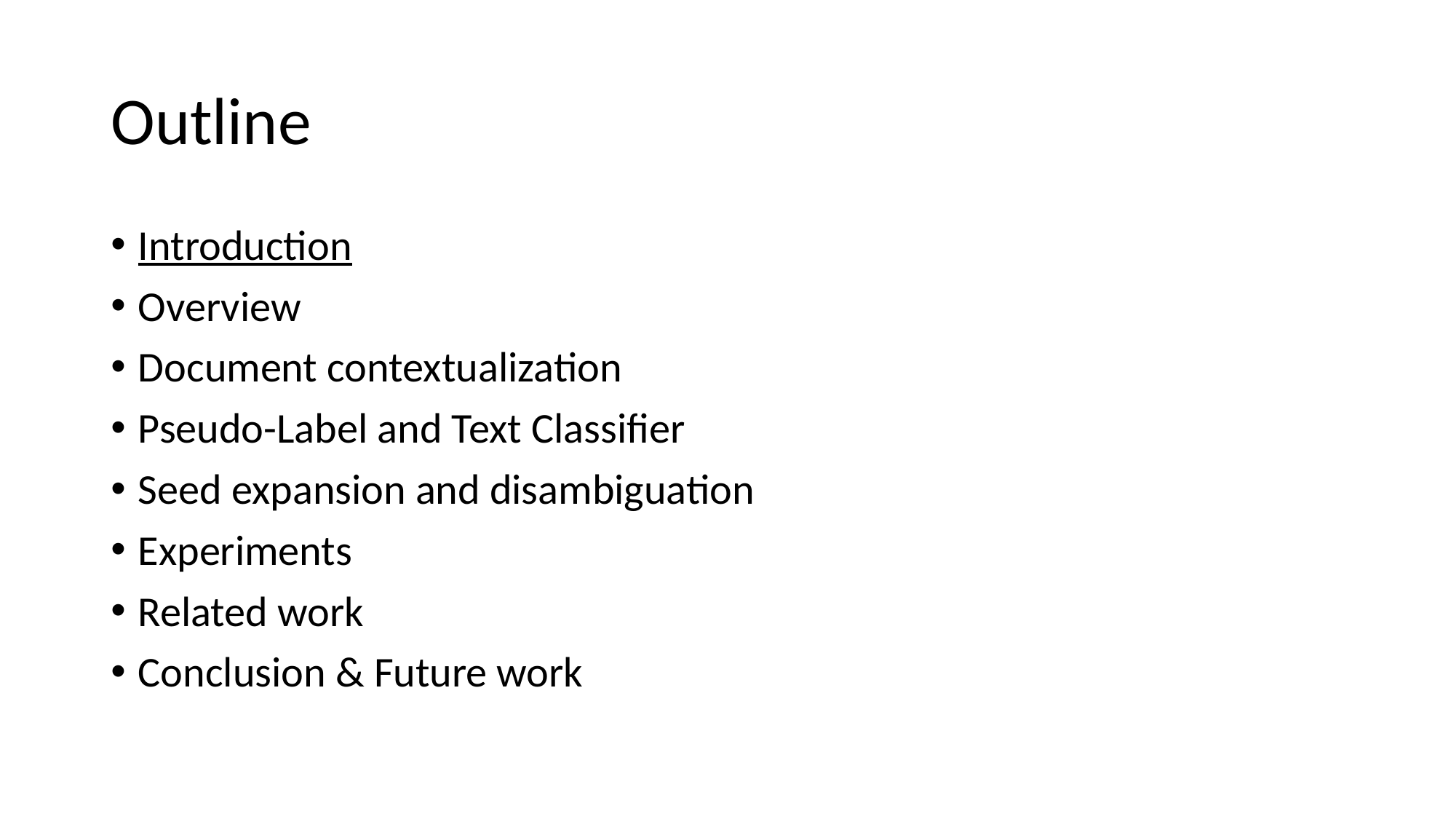

# Outline
Introduction
Overview
Document contextualization
Pseudo-Label and Text Classifier
Seed expansion and disambiguation
Experiments
Related work
Conclusion & Future work